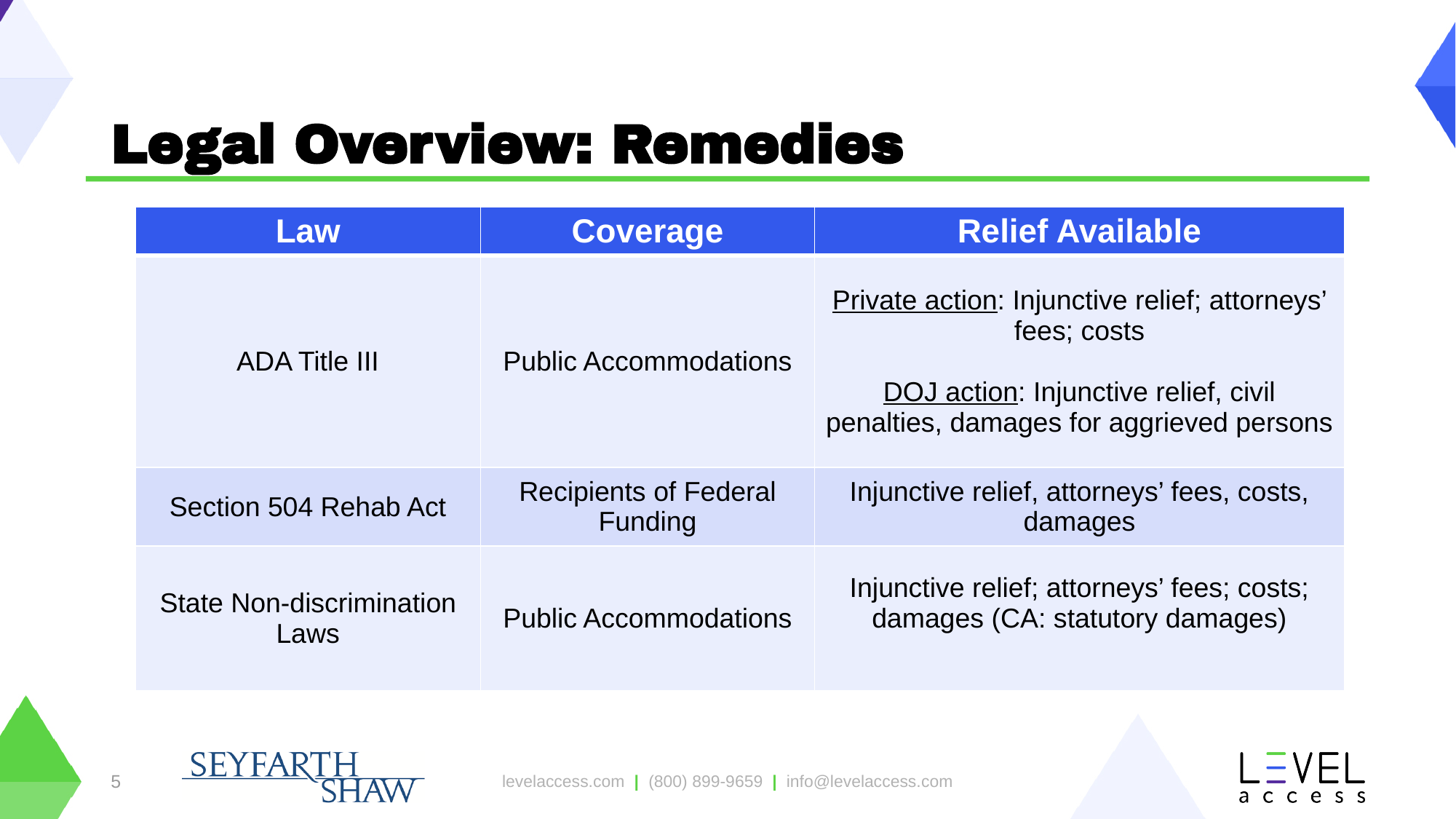

# Legal Overview: Remedies

| Law | Coverage | Relief Available |
| --- | --- | --- |
| ADA Title III | Public Accommodations | Private action: Injunctive relief; attorneys’ fees; costs DOJ action: Injunctive relief, civil penalties, damages for aggrieved persons |
| Section 504 Rehab Act | Recipients of Federal Funding | Injunctive relief, attorneys’ fees, costs, damages |
| State Non-discrimination Laws | Public Accommodations | Injunctive relief; attorneys’ fees; costs; damages (CA: statutory damages) |
5
levelaccess.com  |  (800) 899-9659  |  info@levelaccess.com